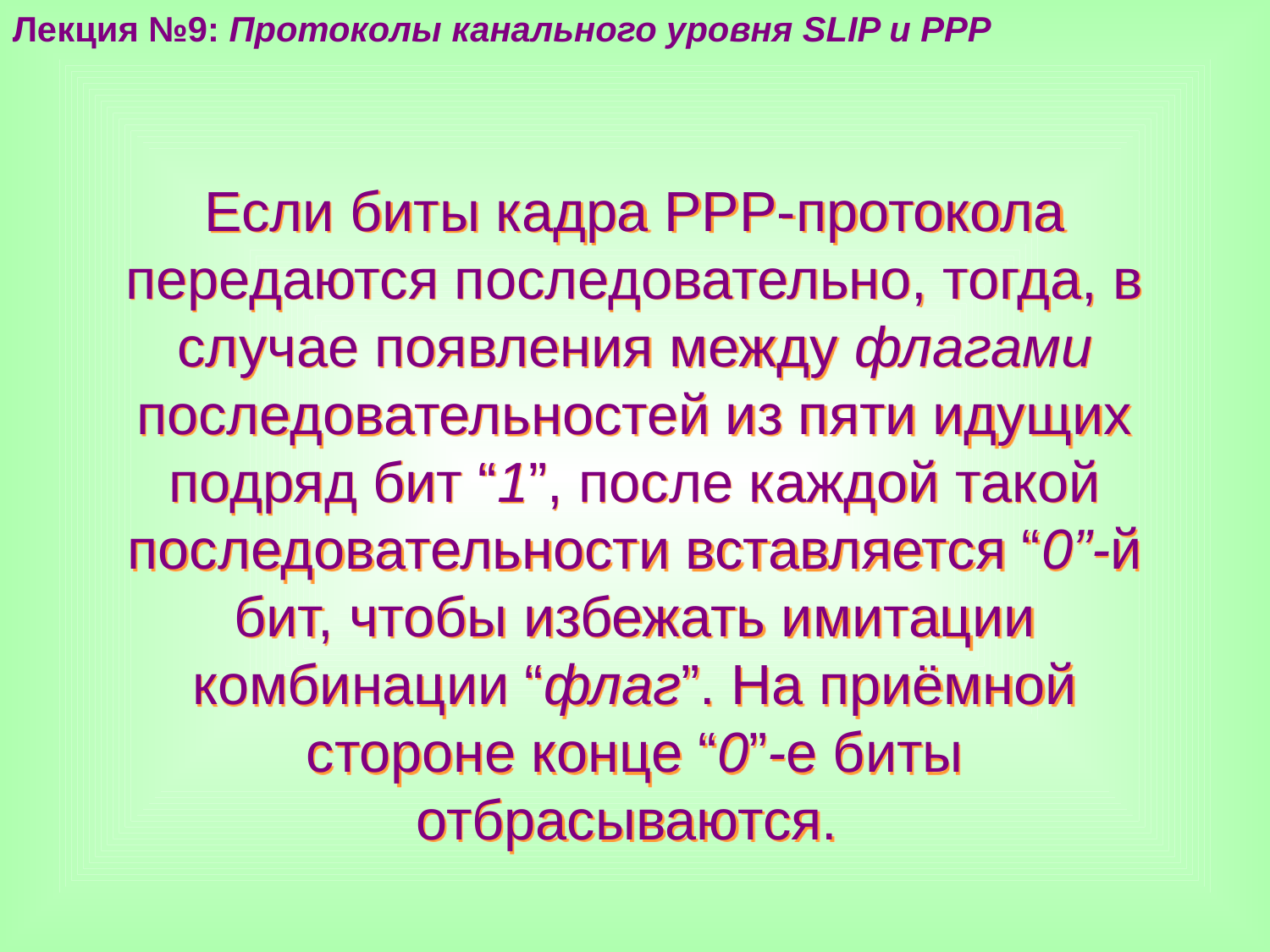

Лекция №9: Протоколы канального уровня SLIP и PPP
Если биты кадра РРР-протокола передаются последовательно, тогда, в случае появления между флагами последовательностей из пяти идущих подряд бит “1”, после каждой такой последовательности вставляется “0”-й бит, чтобы избежать имитации комбинации “флаг”. На приёмной стороне конце “0”-е биты отбрасываются.